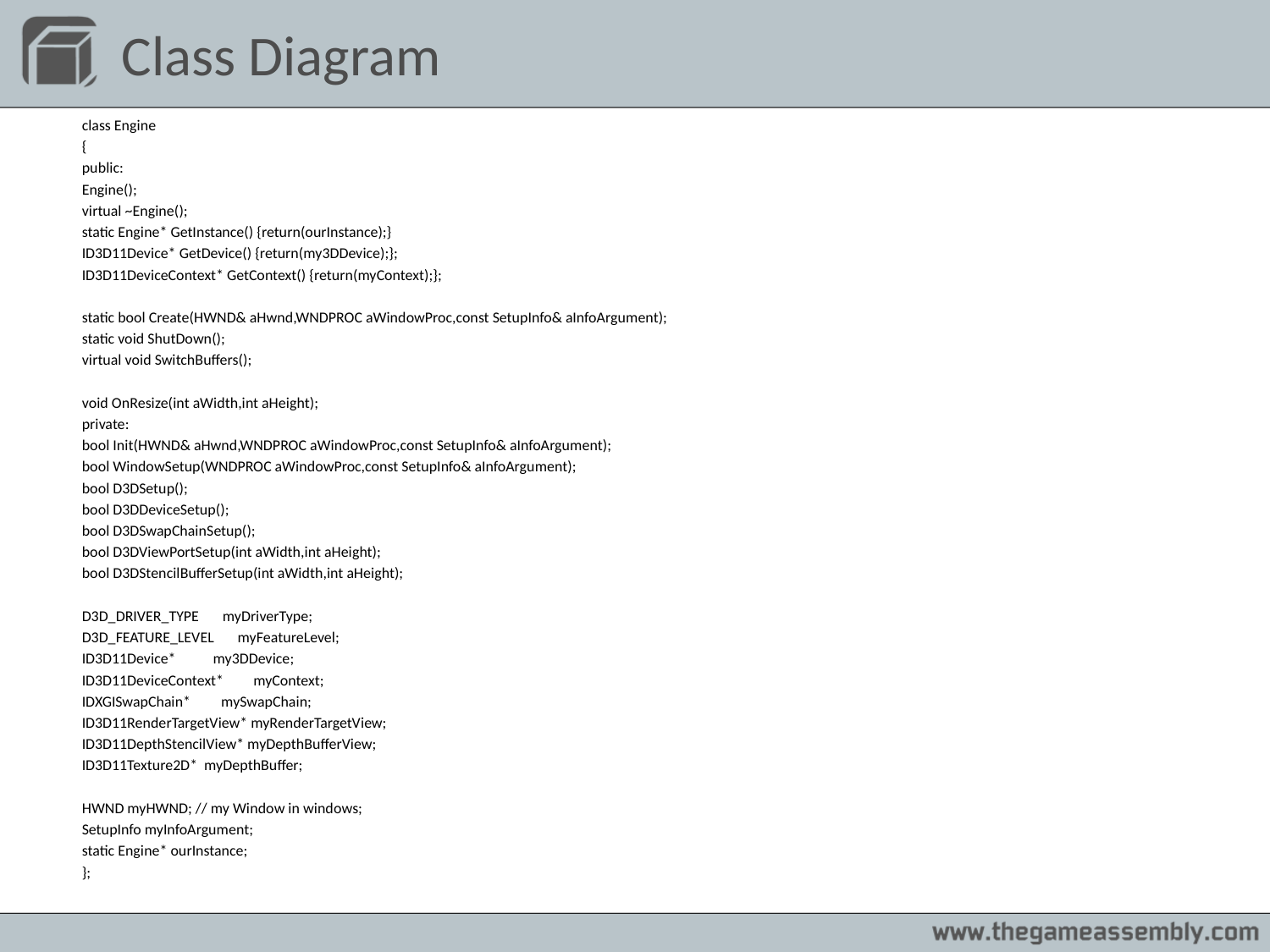

# Class Diagram
	class Engine
	{
	public:
		Engine();
		virtual ~Engine();
		static Engine* GetInstance() {return(ourInstance);}
		ID3D11Device* GetDevice() {return(my3DDevice);};
		ID3D11DeviceContext* GetContext() {return(myContext);};

		static bool Create(HWND& aHwnd,WNDPROC aWindowProc,const SetupInfo& aInfoArgument);
		static void ShutDown();
		virtual void SwitchBuffers();

		void OnResize(int aWidth,int aHeight);
	private:
		bool Init(HWND& aHwnd,WNDPROC aWindowProc,const SetupInfo& aInfoArgument);
		bool WindowSetup(WNDPROC aWindowProc,const SetupInfo& aInfoArgument);
		bool D3DSetup();
		bool D3DDeviceSetup();
		bool D3DSwapChainSetup();
		bool D3DViewPortSetup(int aWidth,int aHeight);
		bool D3DStencilBufferSetup(int aWidth,int aHeight);

		D3D_DRIVER_TYPE       myDriverType;
		D3D_FEATURE_LEVEL       myFeatureLevel;
		ID3D11Device*           my3DDevice;
		ID3D11DeviceContext*	myContext;
		IDXGISwapChain*         mySwapChain;
		ID3D11RenderTargetView* myRenderTargetView;
		ID3D11DepthStencilView* myDepthBufferView;
		ID3D11Texture2D*  myDepthBuffer;

		HWND myHWND; // my Window in windows;
		SetupInfo myInfoArgument;
		static Engine* ourInstance;
	};